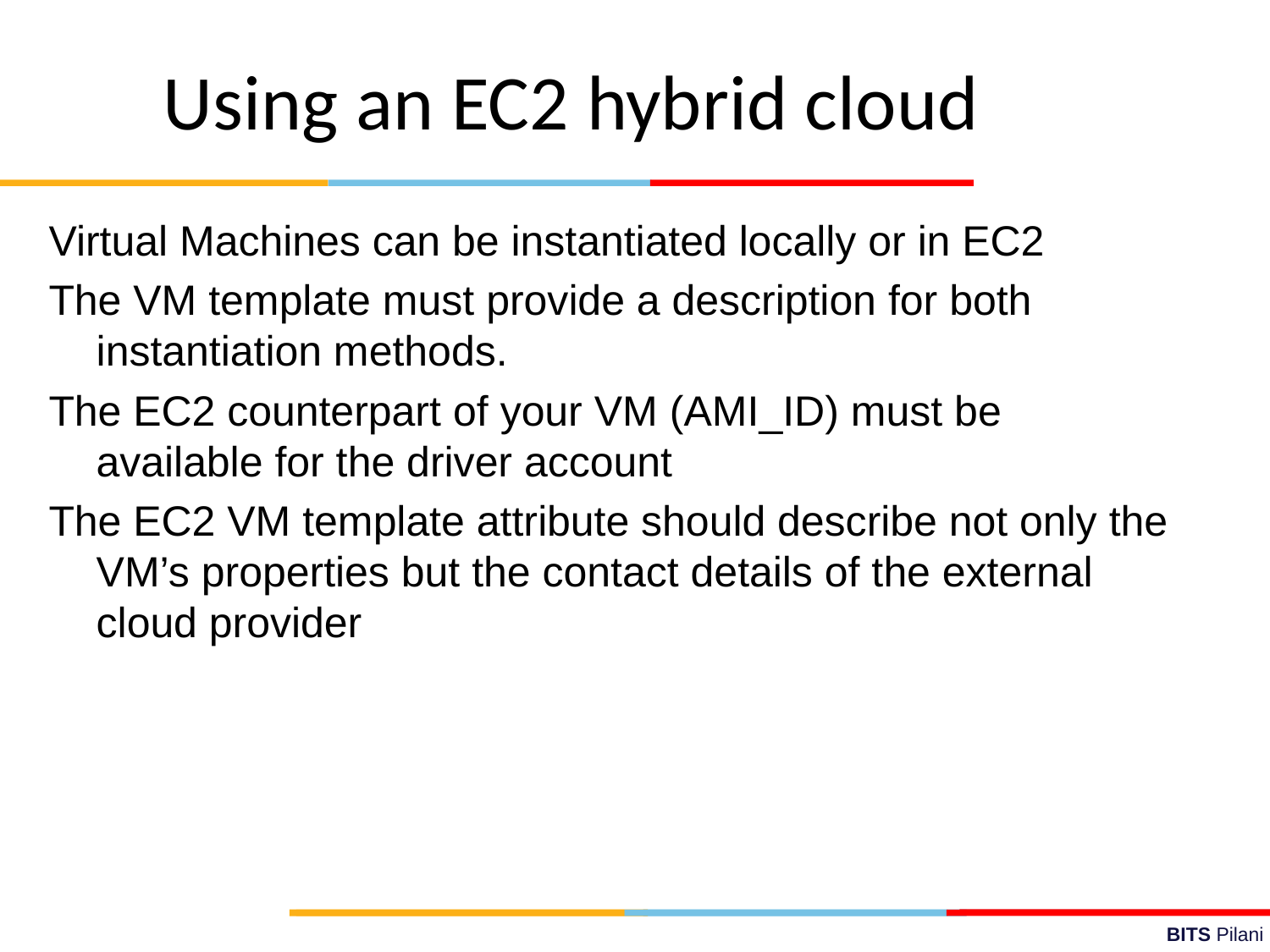

Using an EC2 hybrid cloud
Virtual Machines can be instantiated locally or in EC2
The VM template must provide a description for both instantiation methods.
The EC2 counterpart of your VM (AMI_ID) must be available for the driver account
The EC2 VM template attribute should describe not only the VM’s properties but the contact details of the external cloud provider